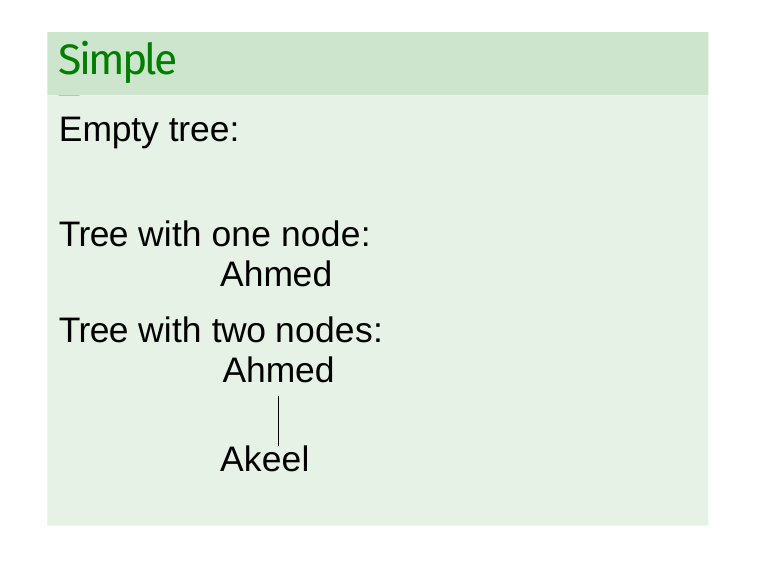

# Simple Tree

Empty tree:

Tree with one node:
Ahmed
Tree with two nodes:
Ahmed

Akeel